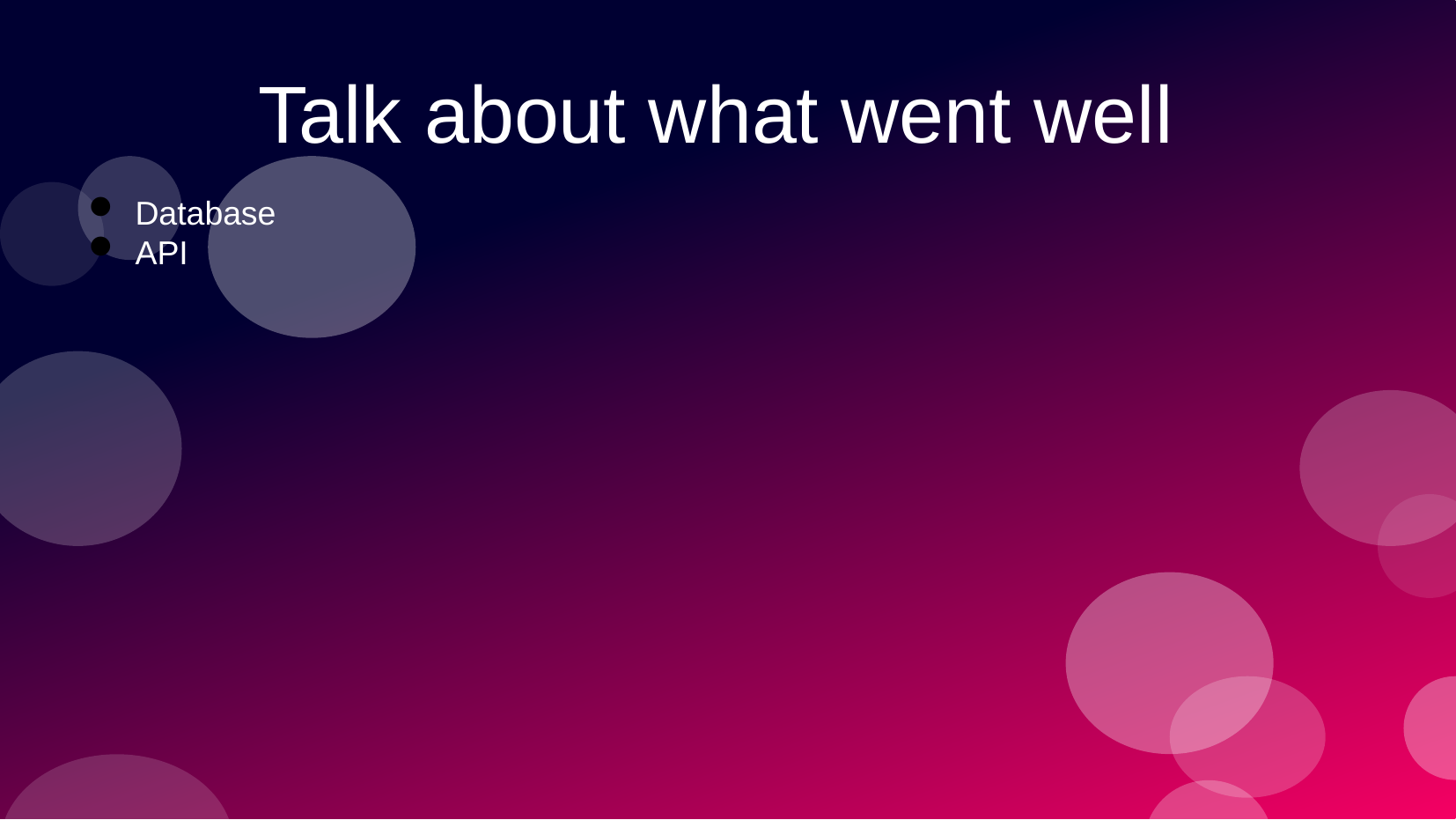

# Talk about what went well
Database
API